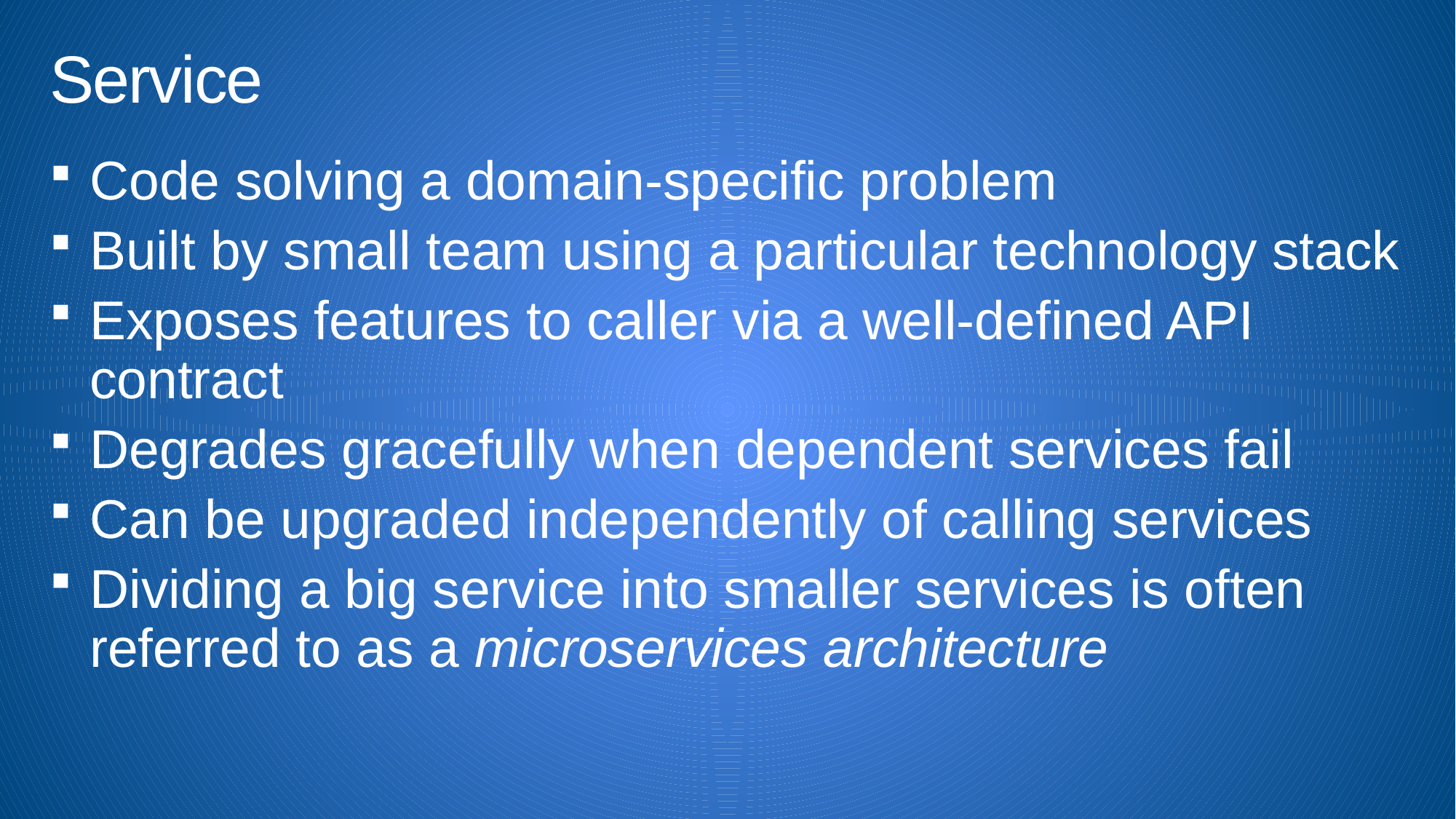

# Service
Code solving a domain-specific problem
Built by small team using a particular technology stack
Exposes features to caller via a well-defined API contract
Degrades gracefully when dependent services fail
Can be upgraded independently of calling services
Dividing a big service into smaller services is often referred to as a microservices architecture